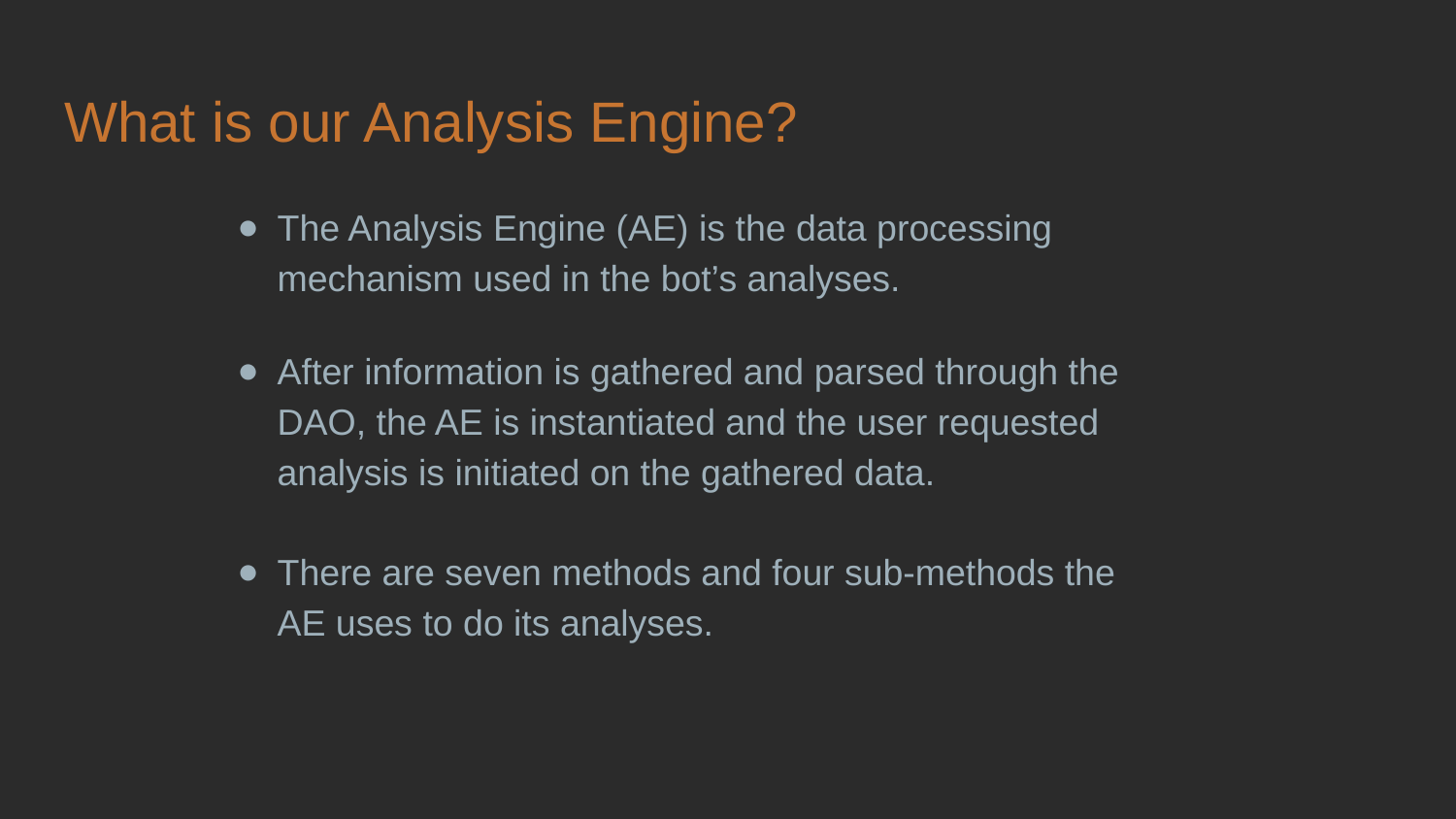

# What is our Analysis Engine?
The Analysis Engine (AE) is the data processing mechanism used in the bot’s analyses.
After information is gathered and parsed through the DAO, the AE is instantiated and the user requested analysis is initiated on the gathered data.
There are seven methods and four sub-methods the AE uses to do its analyses.